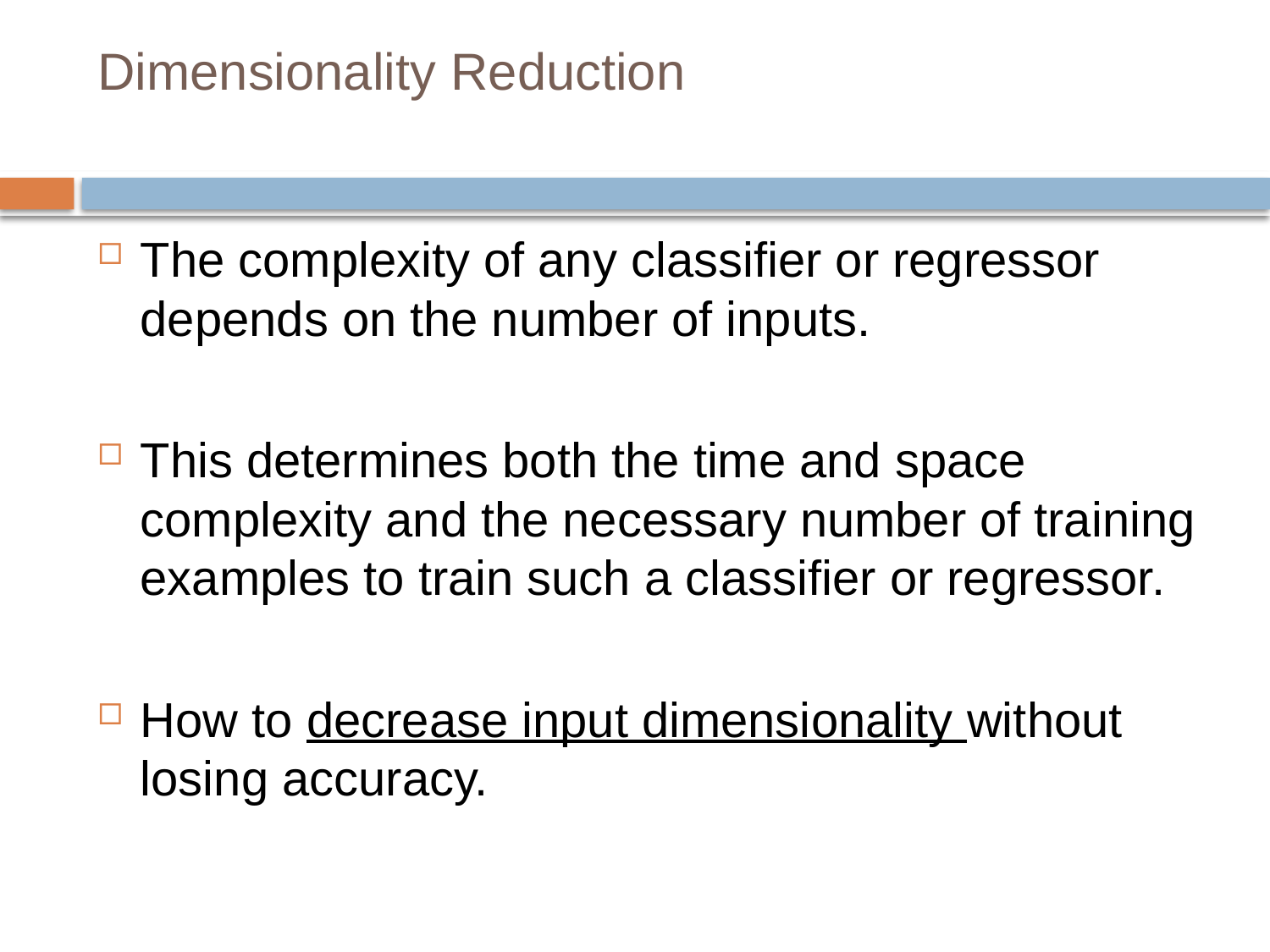

# Dimensionality Reduction
The complexity of any classiﬁer or regressor depends on the number of inputs.

This determines both the time and space complexity and the necessary number of training examples to train such a classiﬁer or regressor.

How to decrease input dimensionality without losing accuracy.